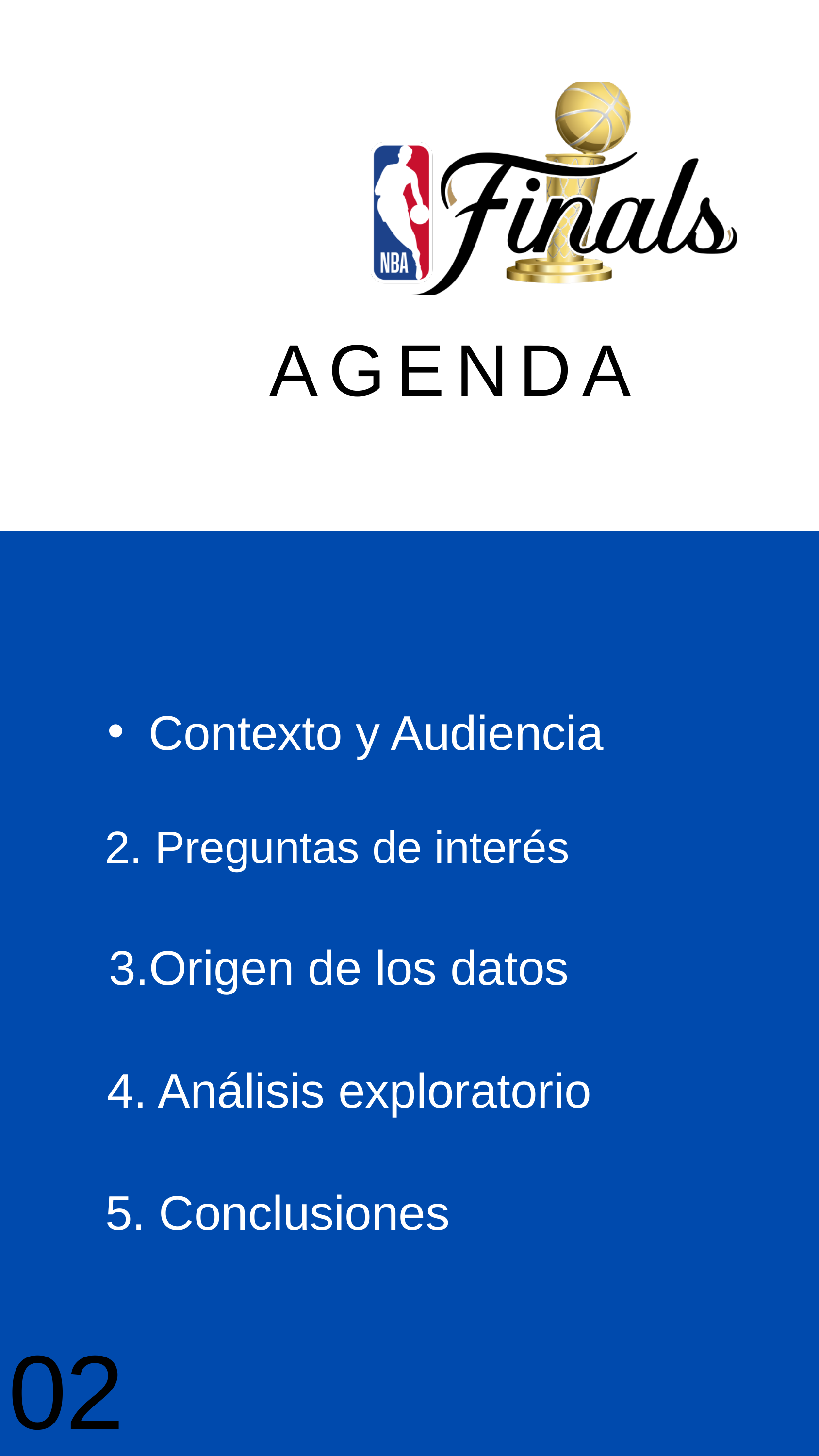

AGENDA

Contexto y Audiencia
  2. Preguntas de interés
  3.Origen de los datos
  4. Análisis exploratorio
  5. Conclusiones
02